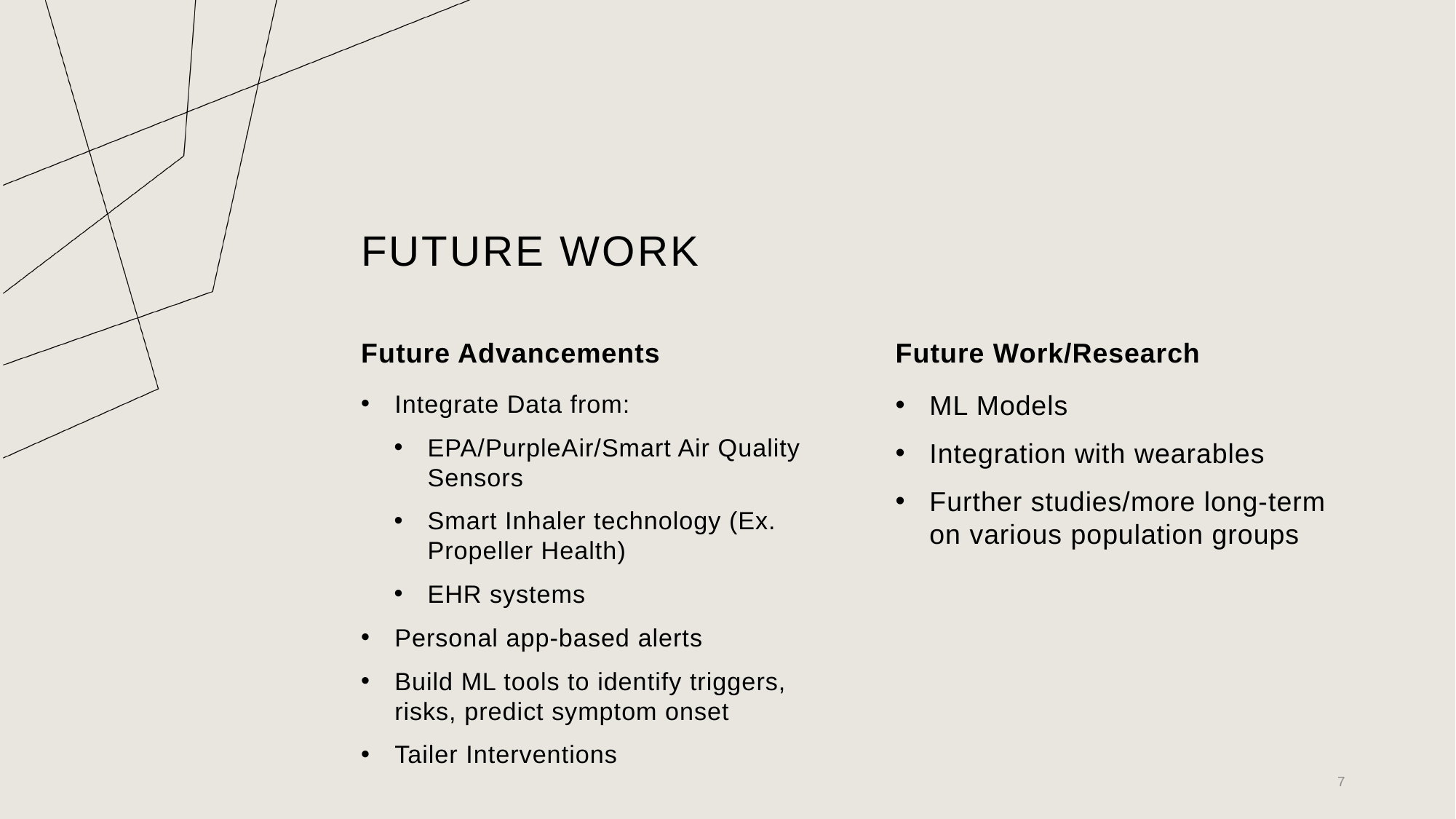

# Future Work
Future Advancements
Future Work/Research
ML Models
Integration with wearables
Further studies/more long-term on various population groups
Integrate Data from:
EPA/PurpleAir/Smart Air Quality Sensors
Smart Inhaler technology (Ex. Propeller Health)
EHR systems
Personal app-based alerts
Build ML tools to identify triggers, risks, predict symptom onset
Tailer Interventions
7